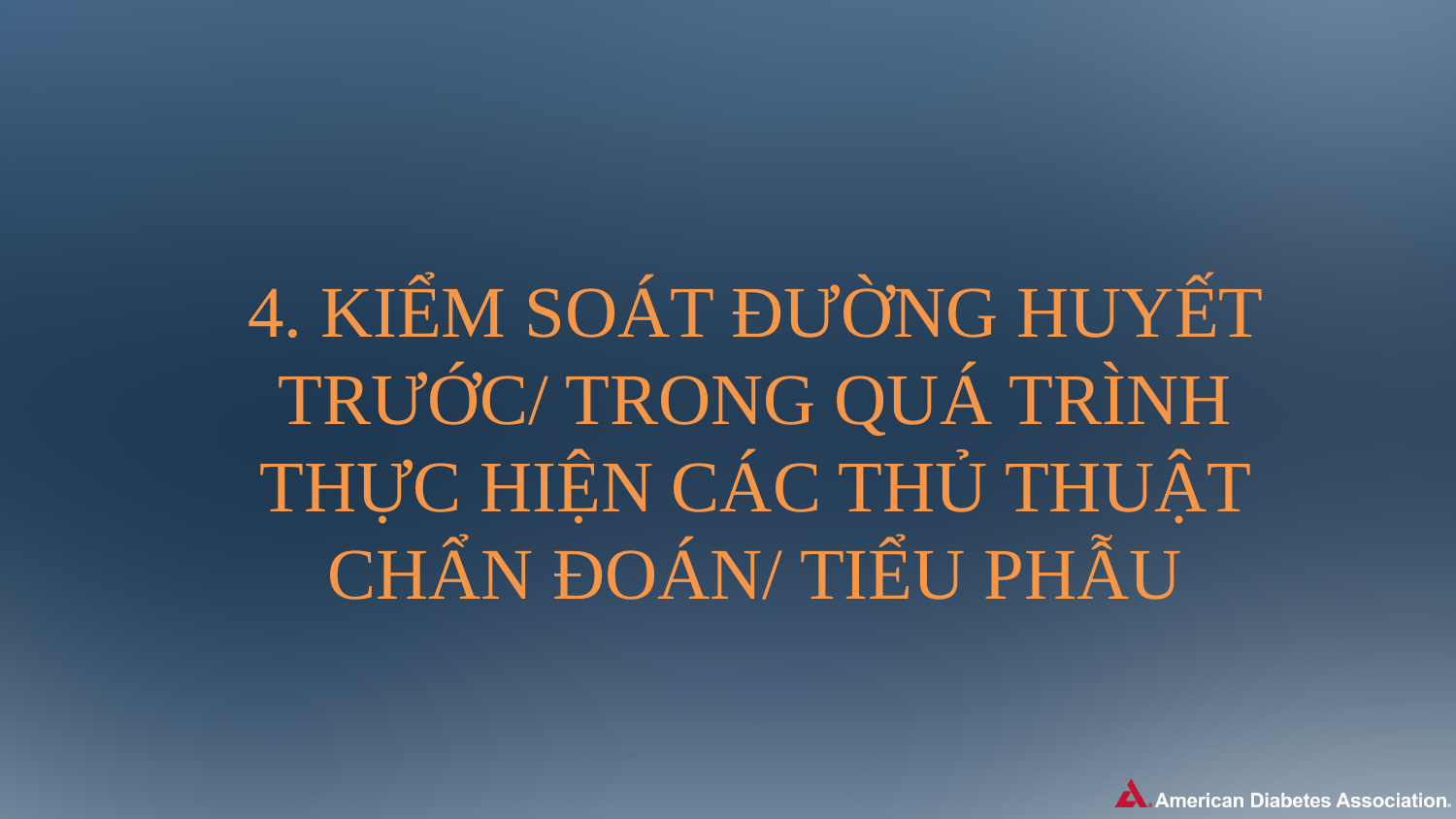

4. KIỂM SOÁT ĐƯỜNG HUYẾT TRƯỚC/ TRONG QUÁ TRÌNH THỰC HIỆN CÁC THỦ THUẬT CHẨN ĐOÁN/ TIỂU PHẪU